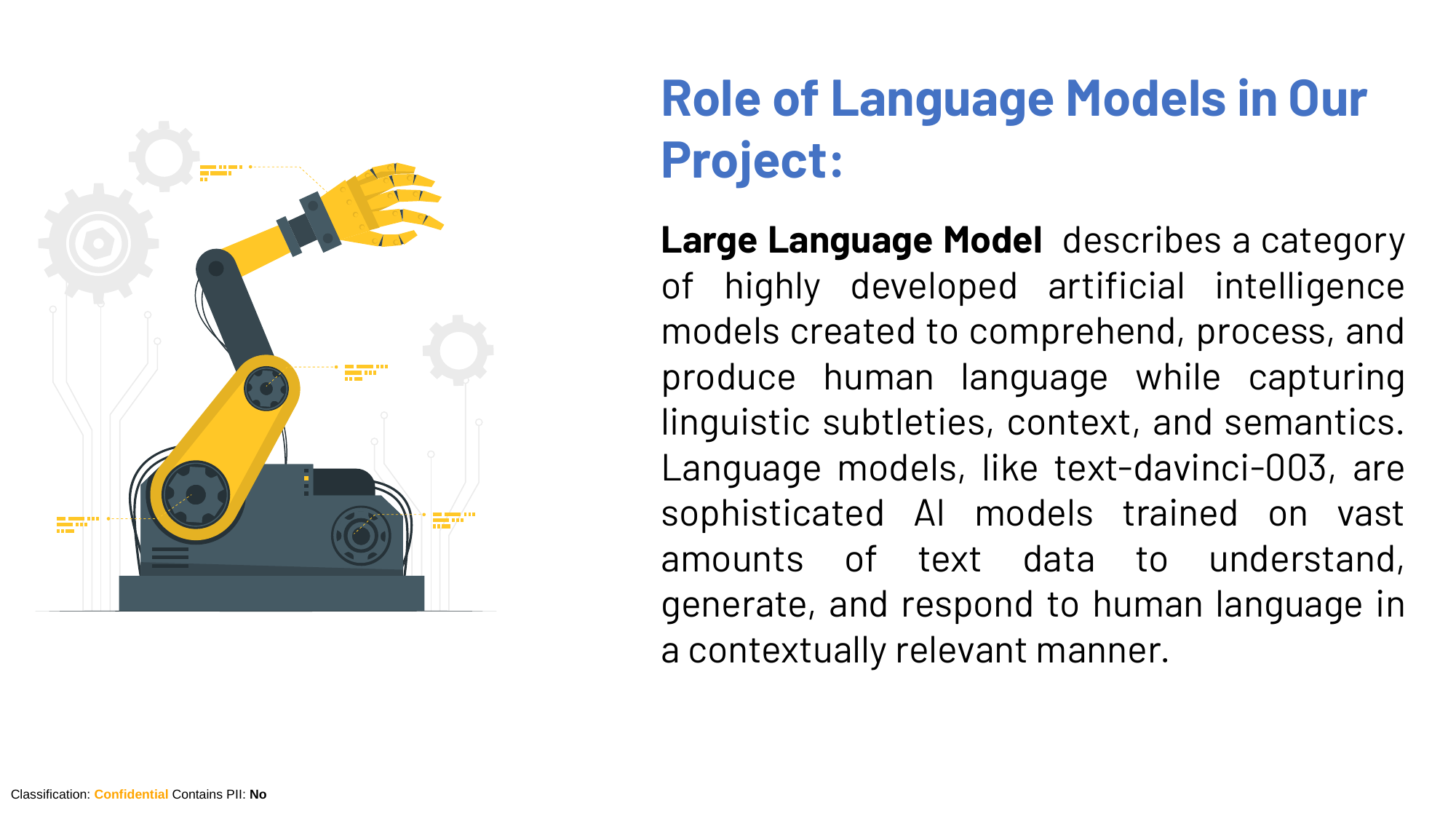

Role of Language Models in Our Project:
Large Language Model  describes a category of highly developed artificial intelligence models created to comprehend, process, and produce human language while capturing linguistic subtleties, context, and semantics. Language models, like text-davinci-003, are sophisticated AI models trained on vast amounts of text data to understand, generate, and respond to human language in a contextually relevant manner.